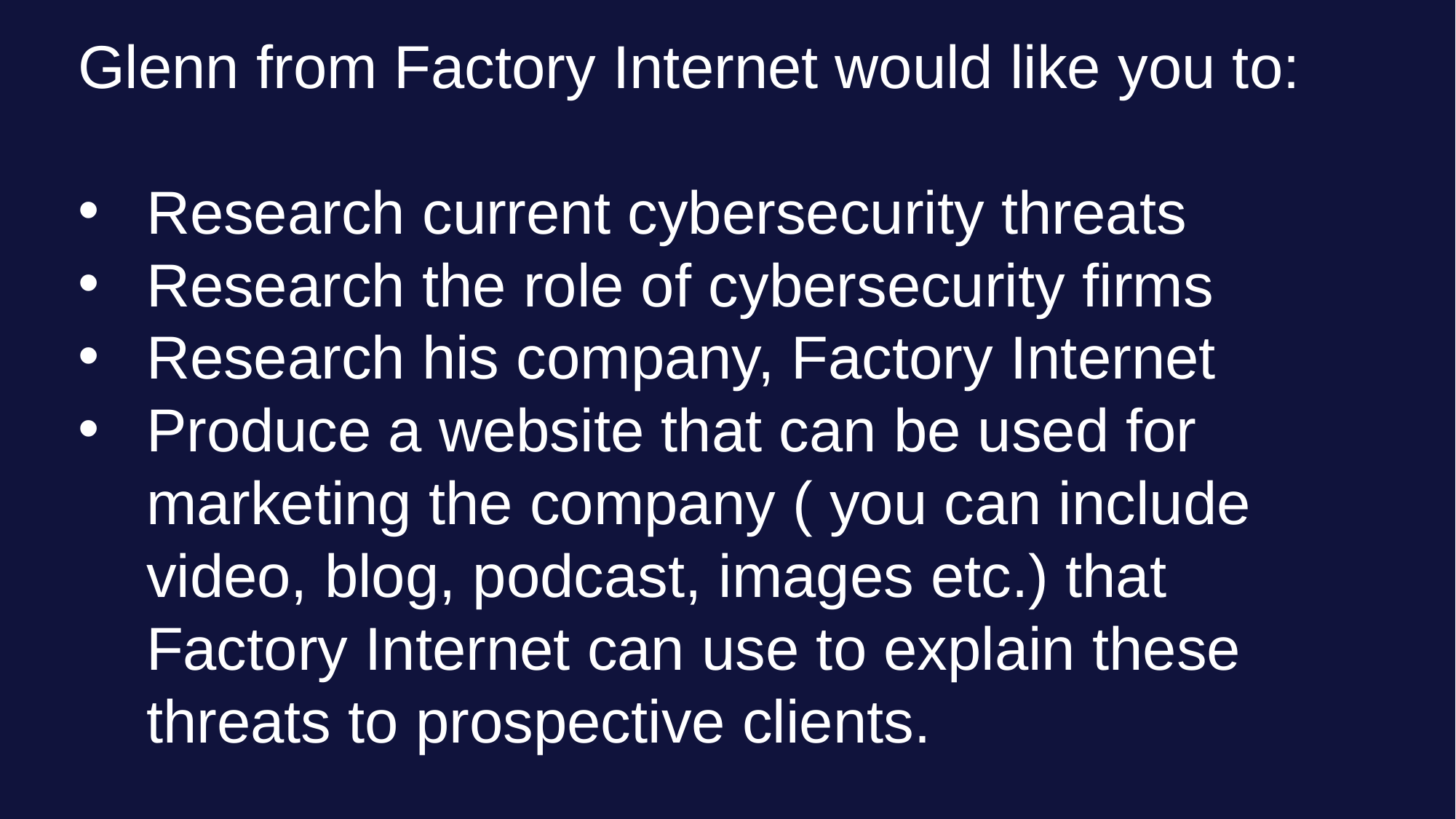

Glenn from Factory Internet would like you to:

Research current cybersecurity threats
Research the role of cybersecurity firms
Research his company, Factory Internet
Produce a website that can be used for marketing the company ( you can include video, blog, podcast, images etc.) that Factory Internet can use to explain these threats to prospective clients.